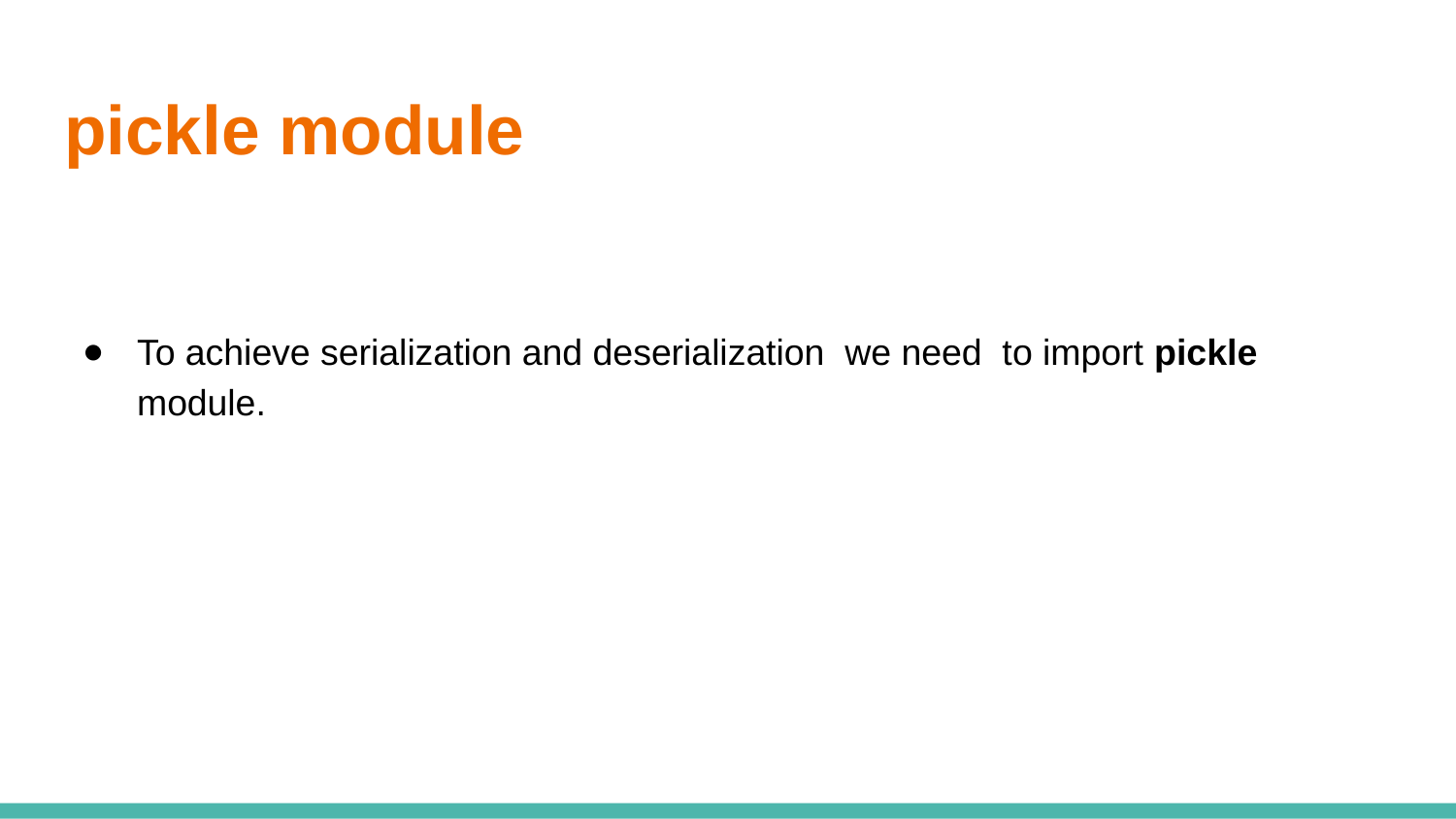

# pickle module
To achieve serialization and deserialization  we need  to import pickle module.